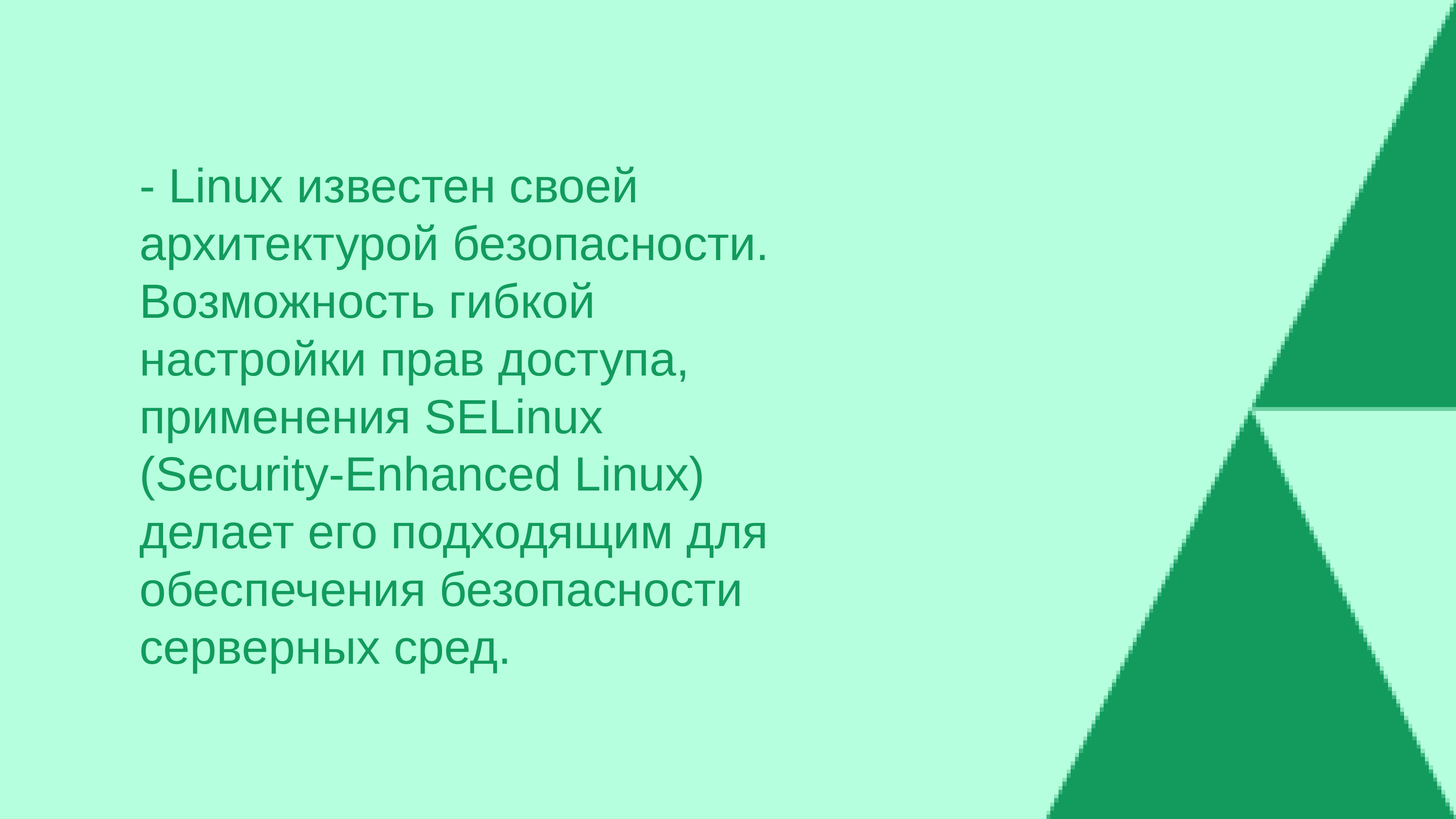

- Linux известен своей архитектурой безопасности. Возможность гибкой настройки прав доступа, применения SELinux (Security-Enhanced Linux) делает его подходящим для обеспечения безопасности серверных сред.